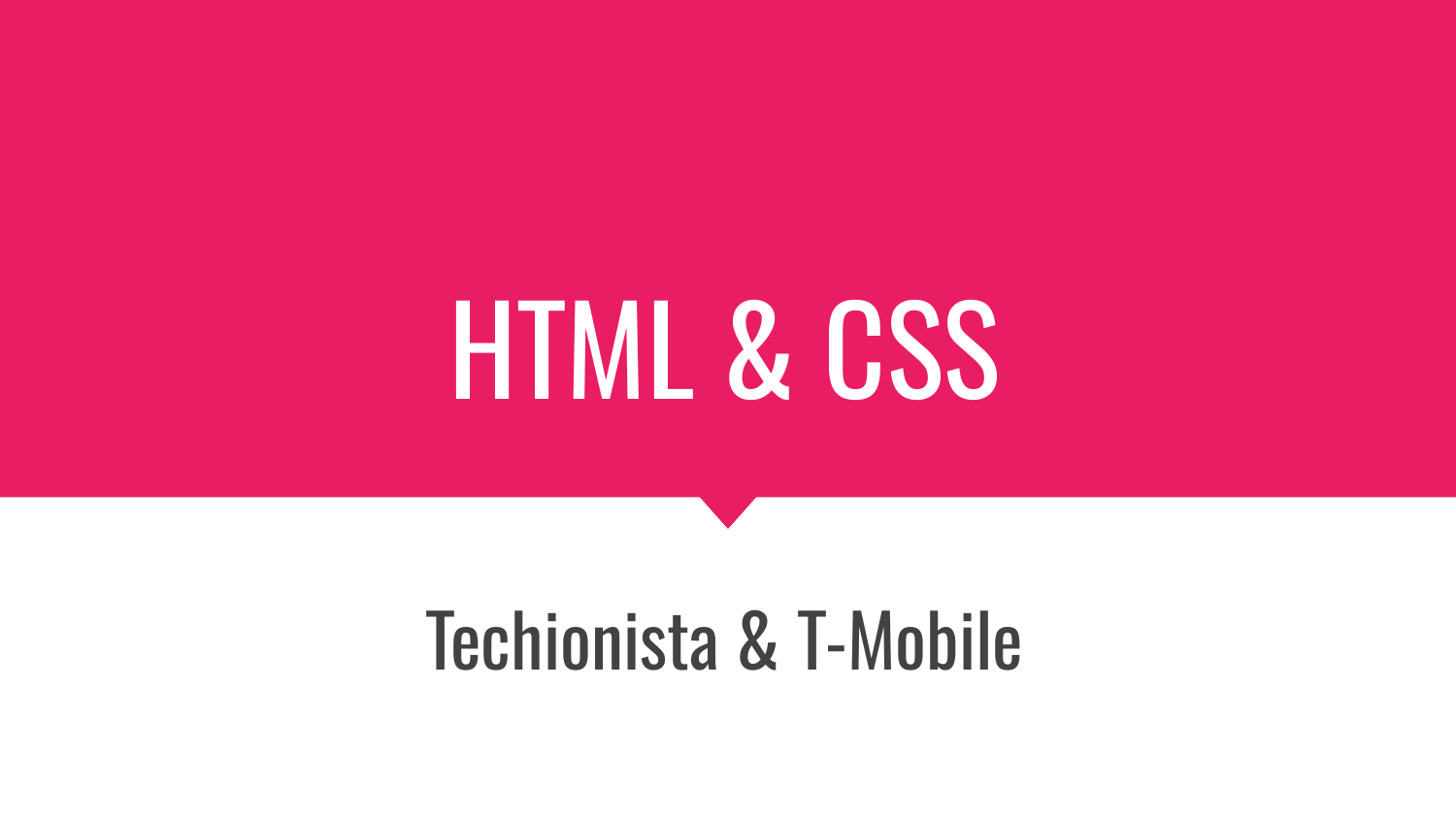

# HTML & CSS
Techionista & T-Mobile